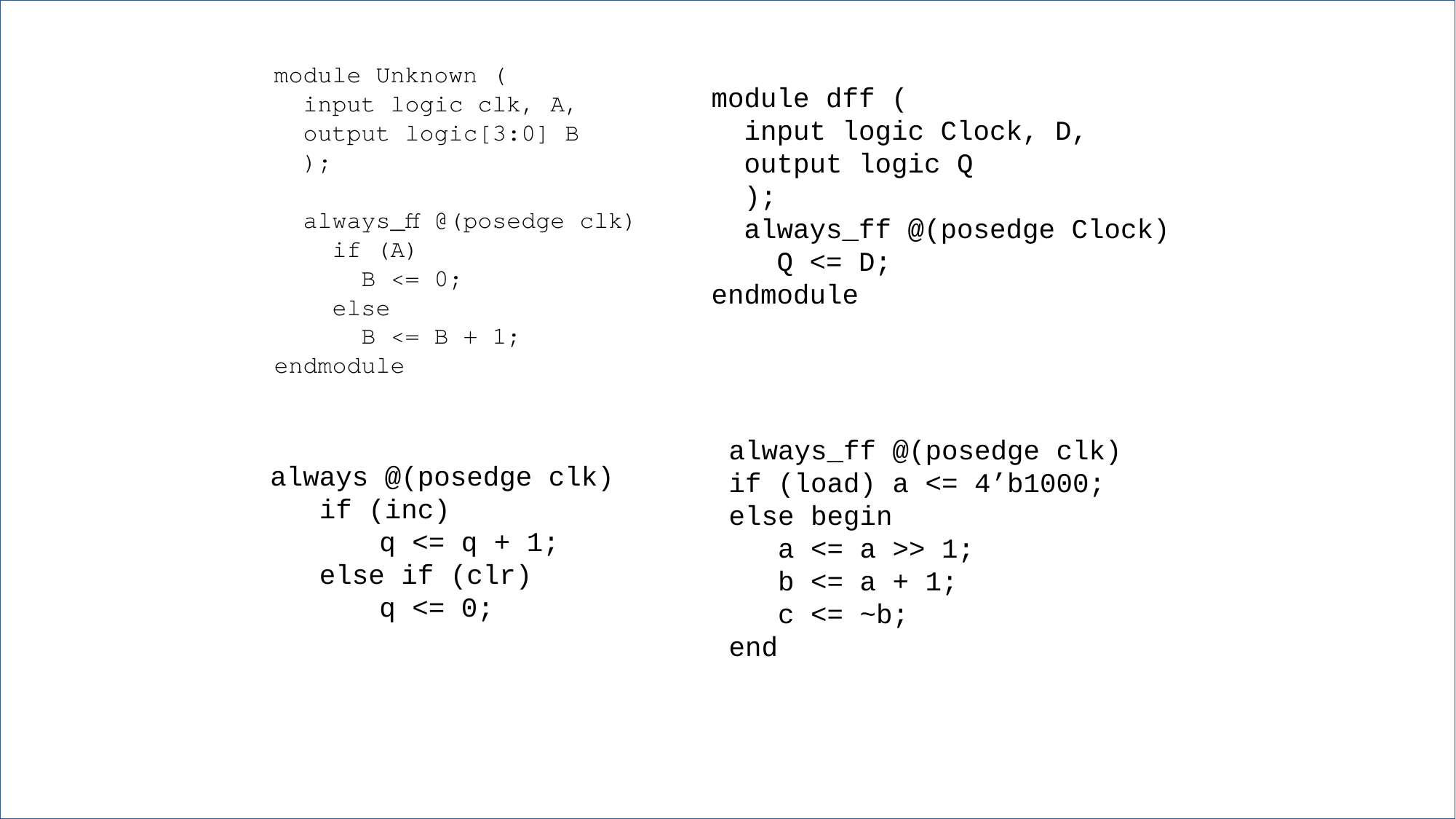

module Unknown (
  input logic clk, A,
  output logic[3:0] B
  );

  always_ff @(posedge clk)
    if (A)
      B <= 0;
    else
      B <= B + 1;
endmodule
module dff (
  input logic Clock, D,
  output logic Q
  );
  always_ff @(posedge Clock)
    Q <= D;
endmodule
always_ff @(posedge clk)
if (load) a <= 4’b1000;
else begin
   a <= a >> 1;
   b <= a + 1;
   c <= ~b;
end
always @(posedge clk)
   if (inc)
	q <= q + 1;
   else if (clr)
	q <= 0;